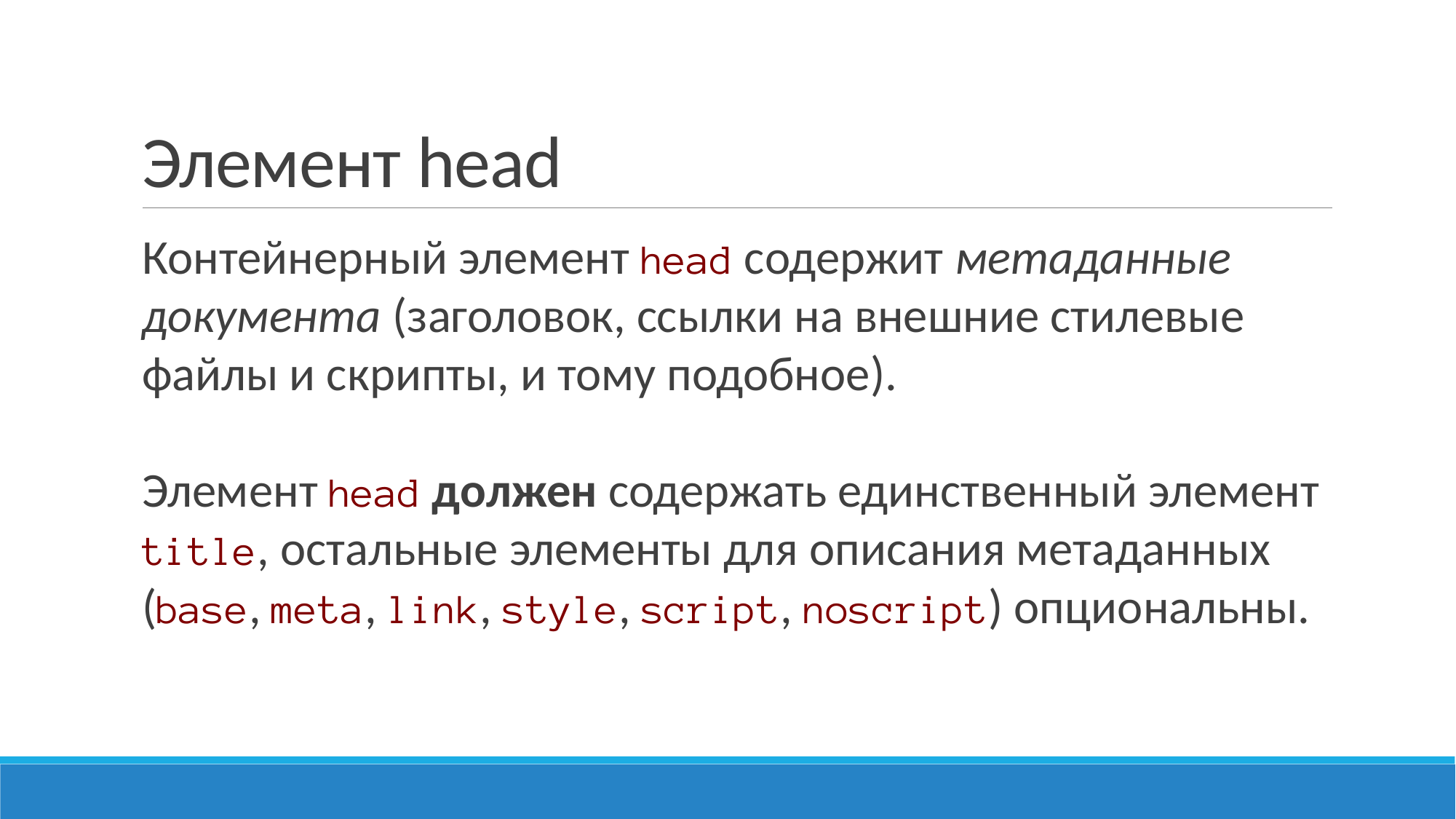

# Элемент head
Контейнерный элемент head содержит метаданные документа (заголовок, ссылки на внешние стилевые файлы и скрипты, и тому подобное).

Элемент head должен содержать единственный элемент title, остальные элементы для описания метаданных (base, meta, link, style, script, noscript) опциональны.